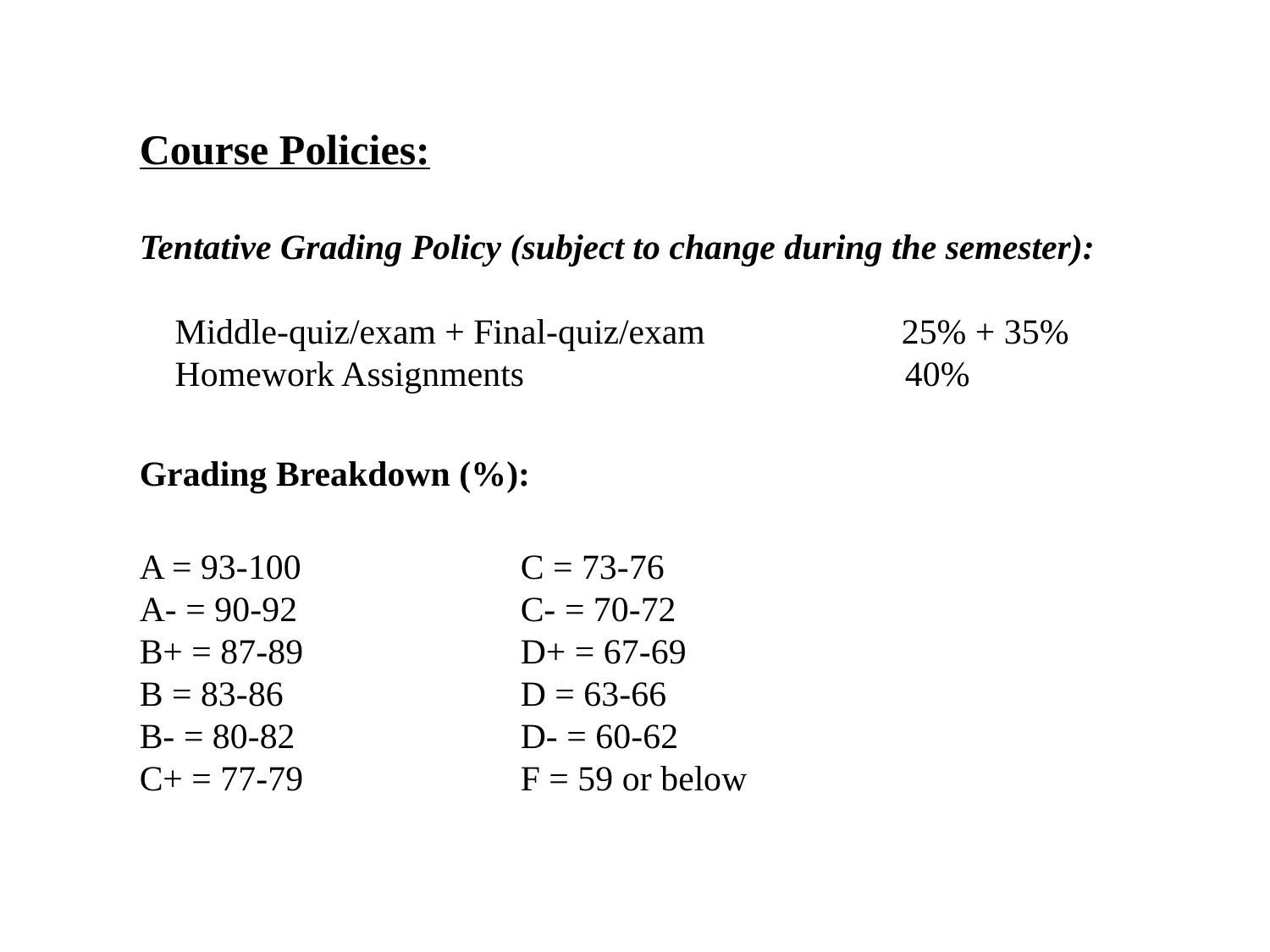

Course Policies:

Tentative Grading Policy (subject to change during the semester):

    Middle-quiz/exam + Final-quiz/exam		25% + 35%
    Homework Assignments	                             40%
Grading Breakdown (%):

A = 93-100		C = 73-76
A- = 90-92		C- = 70-72
B+ = 87-89		D+ = 67-69
B = 83-86		D = 63-66
B- = 80-82		D- = 60-62
C+ = 77-79		F = 59 or below